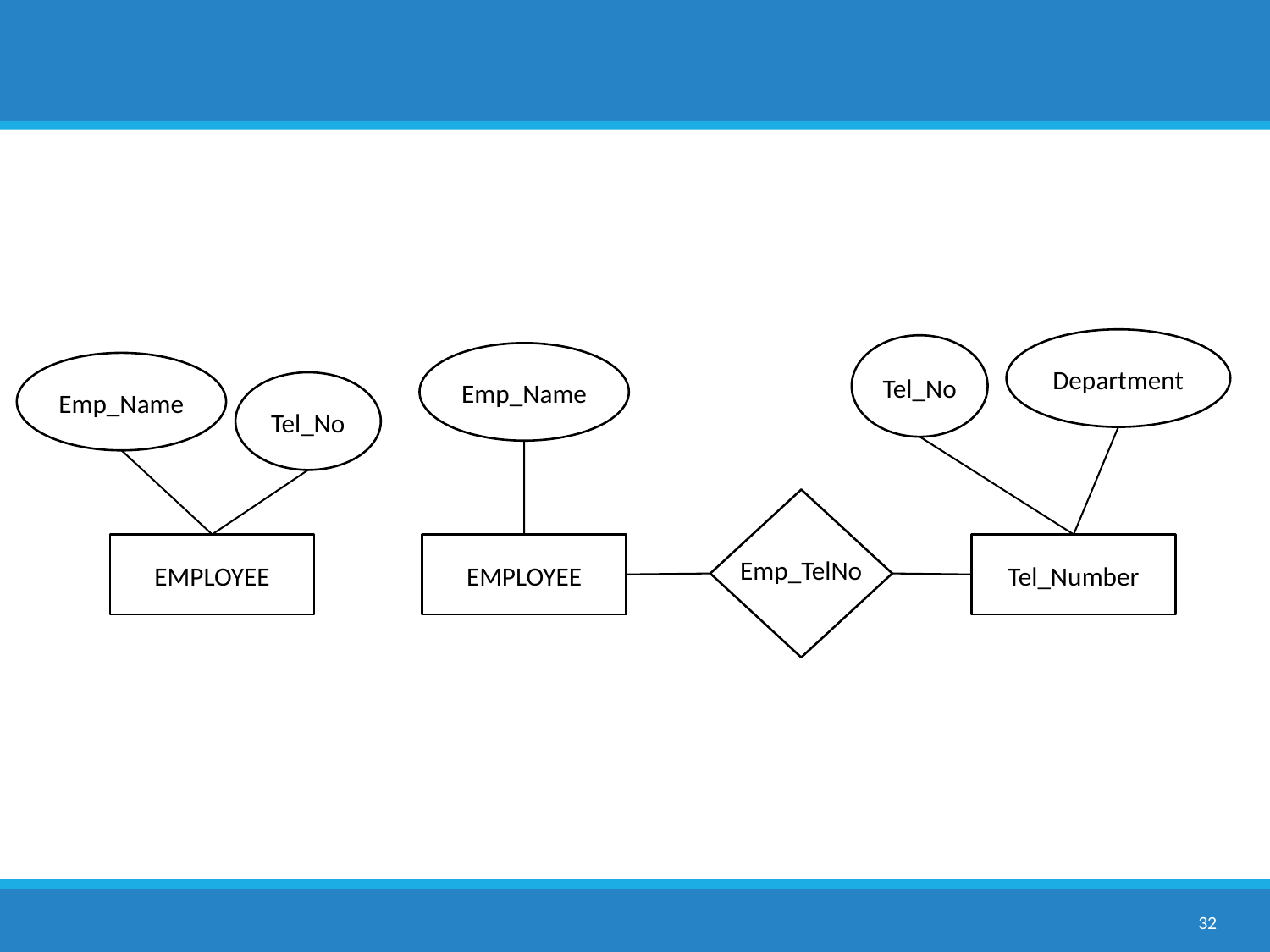

#

Department
Tel_No
Emp_Name
Emp_Name
Tel_No

EMPLOYEE
EMPLOYEE
Tel_Number
Emp_TelNo
32